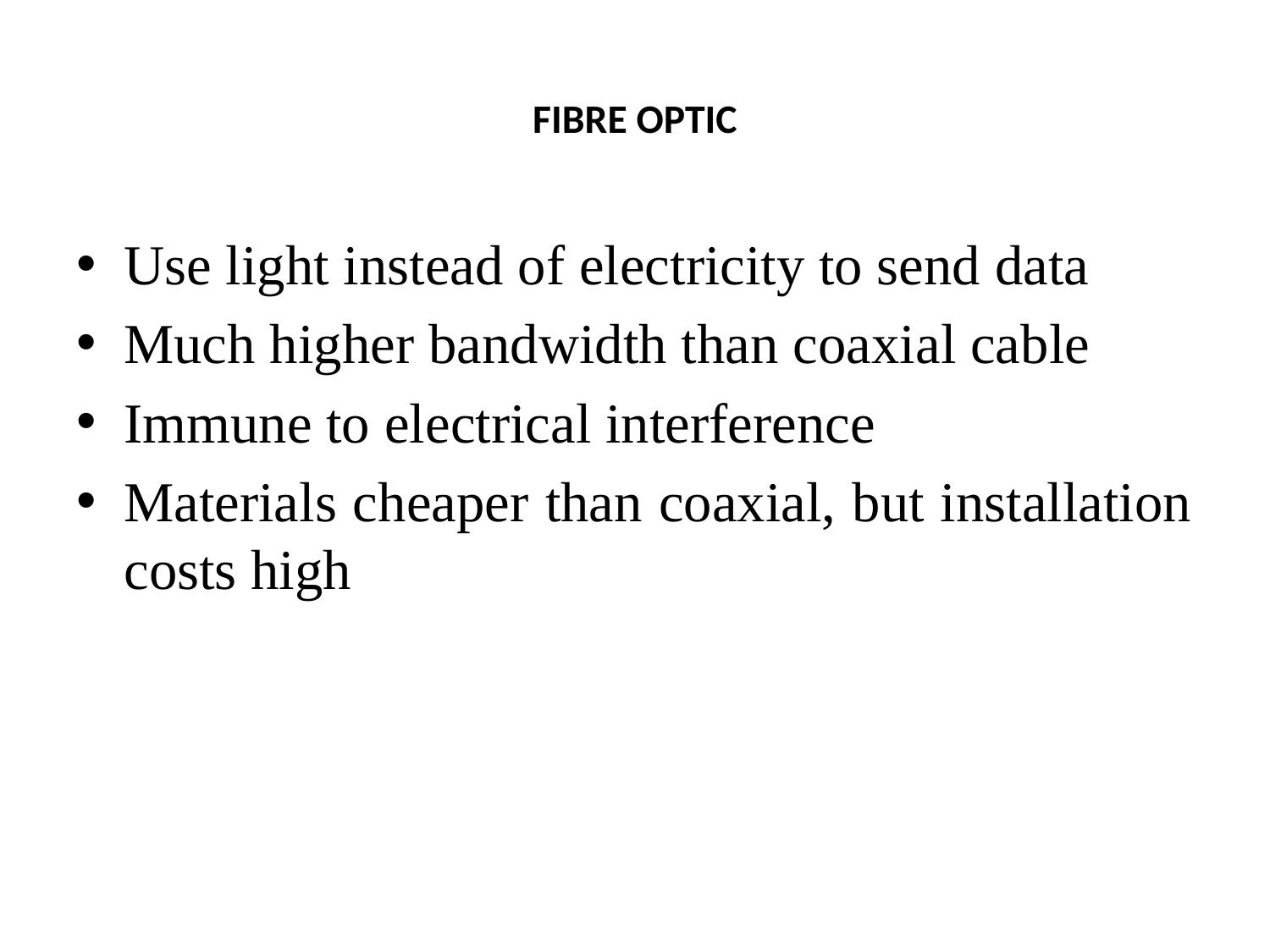

# FIBRE OPTIC
Use light instead of electricity to send data
Much higher bandwidth than coaxial cable
Immune to electrical interference
Materials cheaper than coaxial, but installation costs high